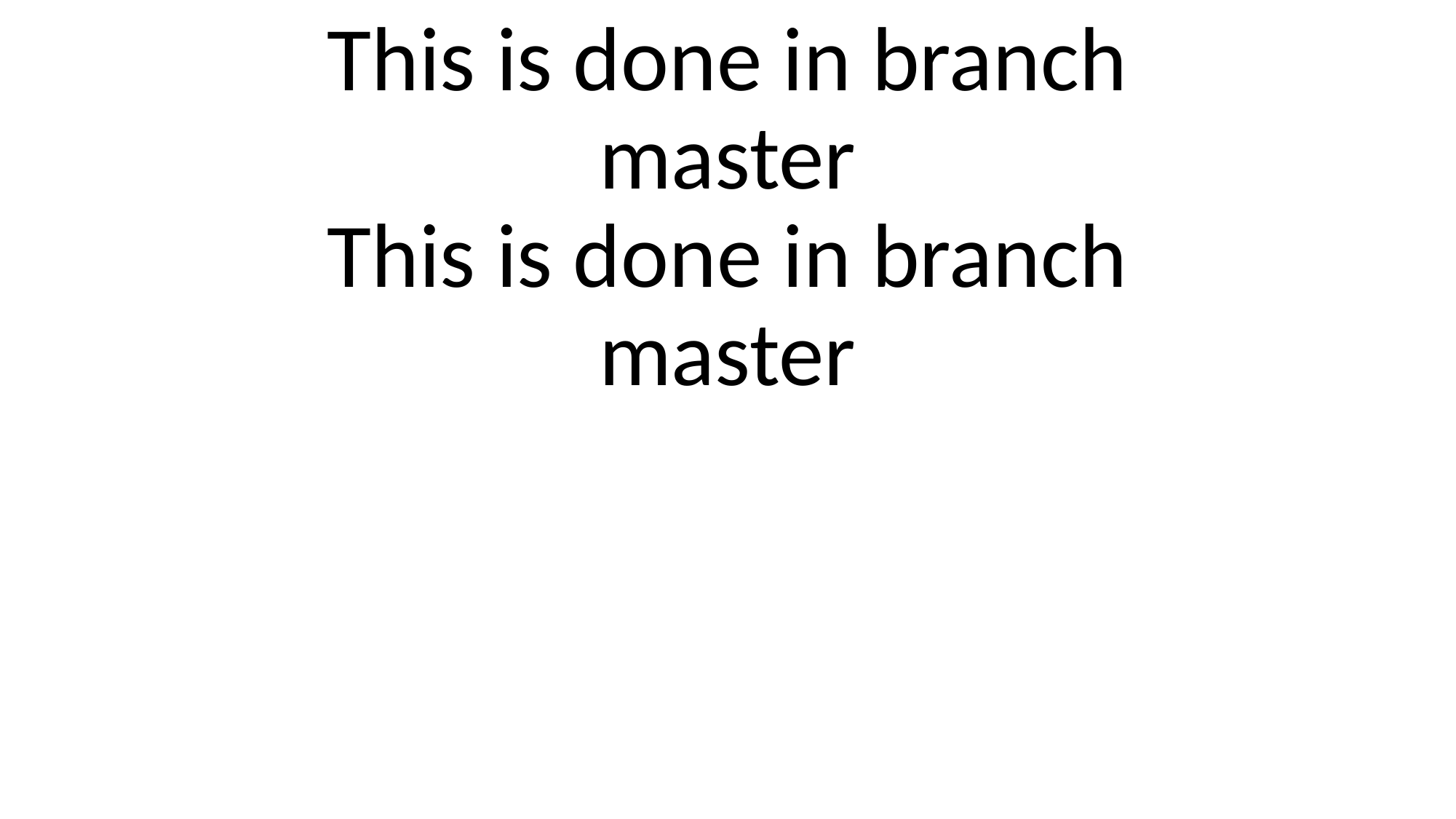

# This is done in branch master This is done in branch master